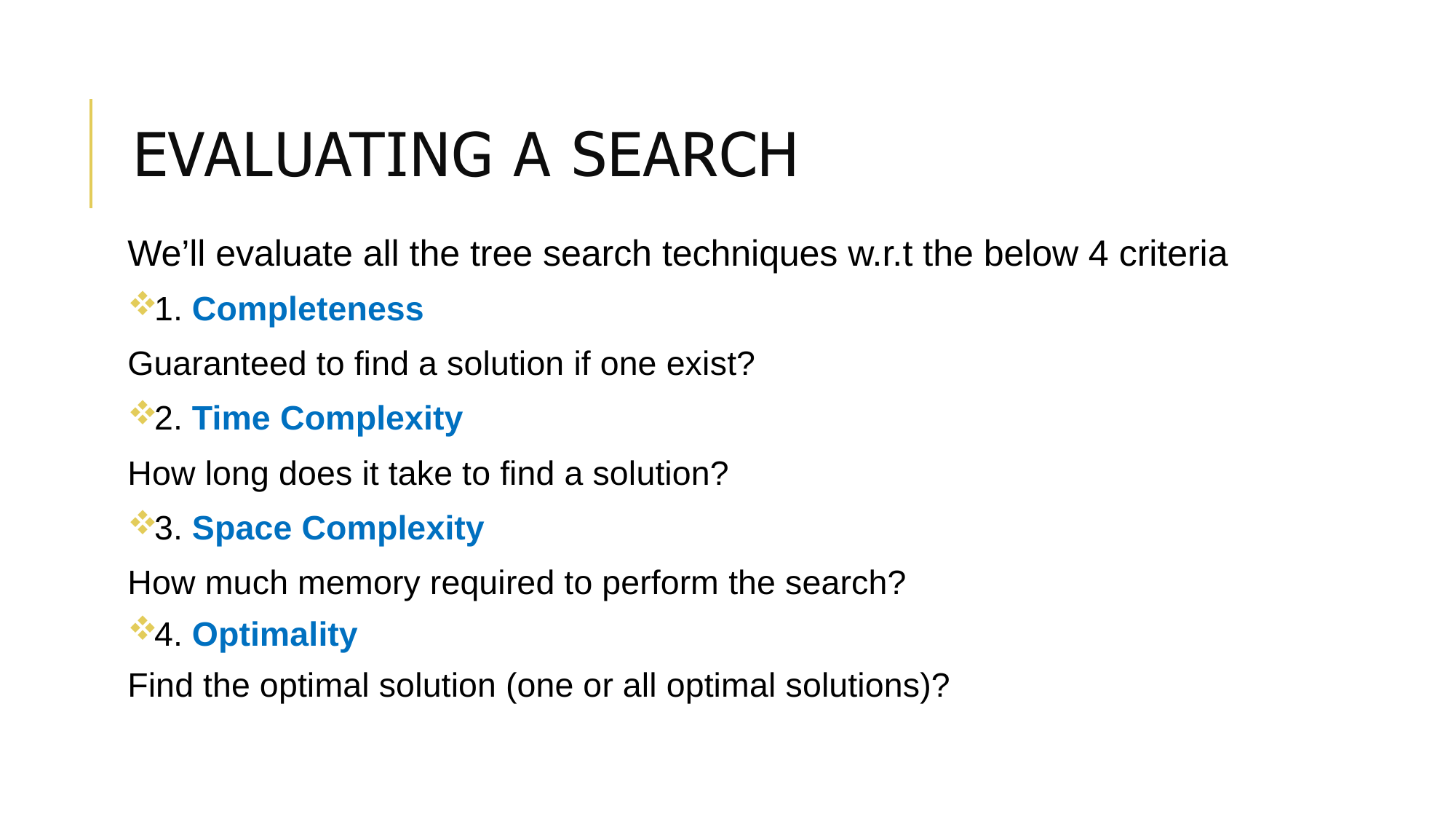

# Evaluating a Search
We’ll evaluate all the tree search techniques w.r.t the below 4 criteria
1. Completeness
Guaranteed to find a solution if one exist?
2. Time Complexity
How long does it take to find a solution?
3. Space Complexity
How much memory required to perform the search?
4. Optimality
Find the optimal solution (one or all optimal solutions)?